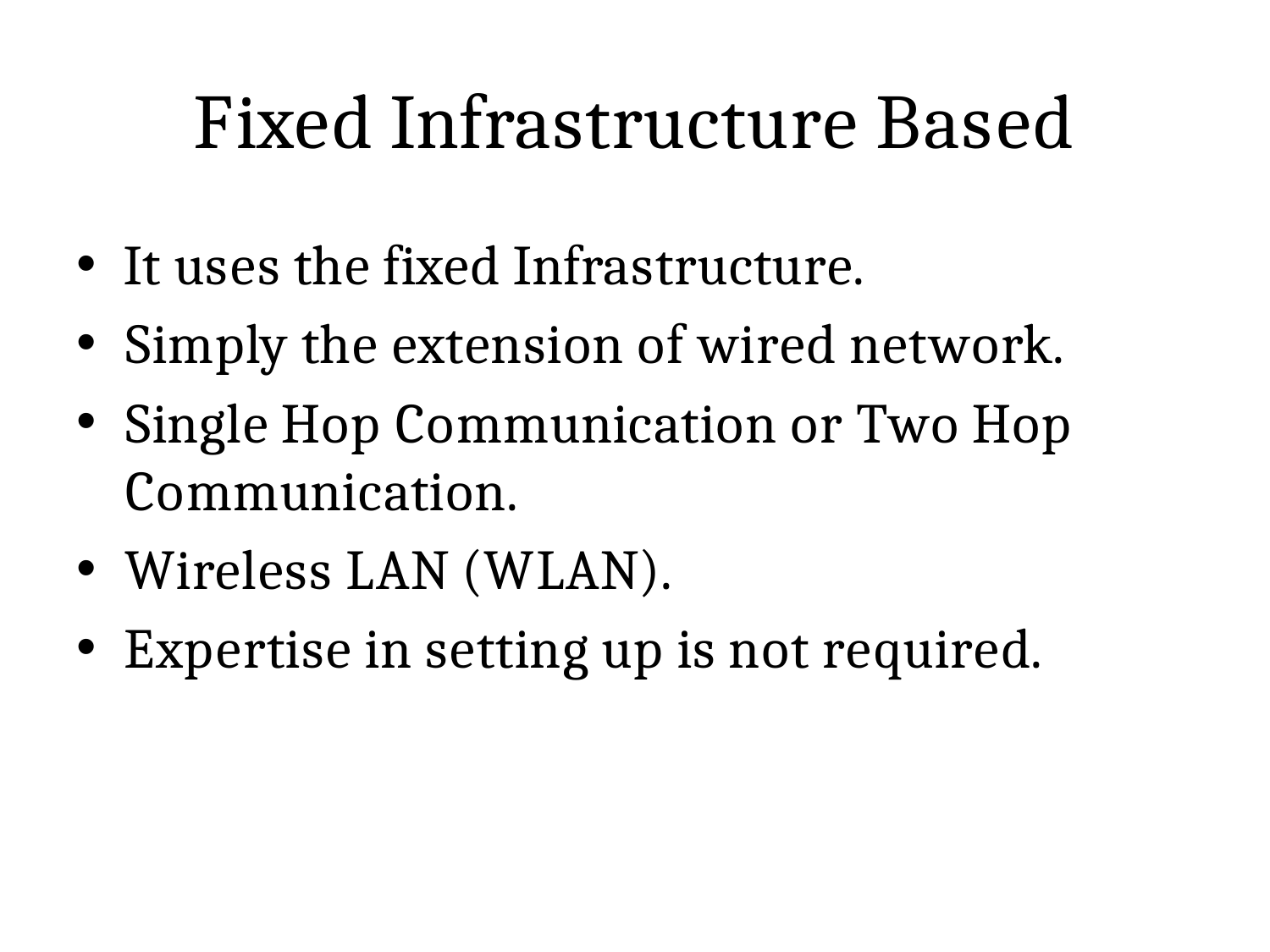

# Fixed Infrastructure Based
It uses the fixed Infrastructure.
Simply the extension of wired network.
Single Hop Communication or Two Hop Communication.
Wireless LAN (WLAN).
Expertise in setting up is not required.